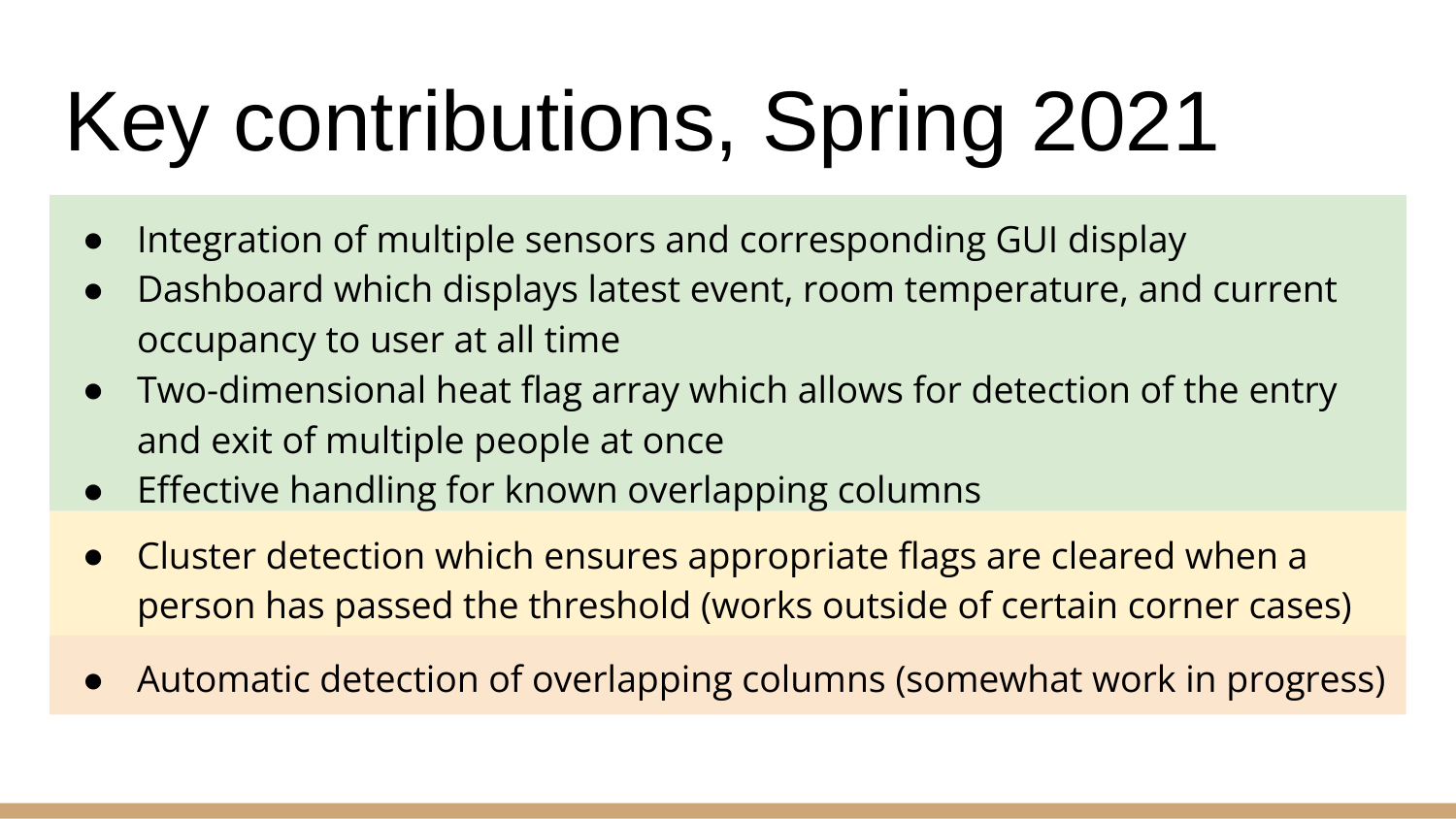

# Key contributions, Spring 2021
Integration of multiple sensors and corresponding GUI display
Dashboard which displays latest event, room temperature, and current occupancy to user at all time
Two-dimensional heat flag array which allows for detection of the entry and exit of multiple people at once
Effective handling for known overlapping columns
Cluster detection which ensures appropriate flags are cleared when a person has passed the threshold (works outside of certain corner cases)
Automatic detection of overlapping columns (somewhat work in progress)